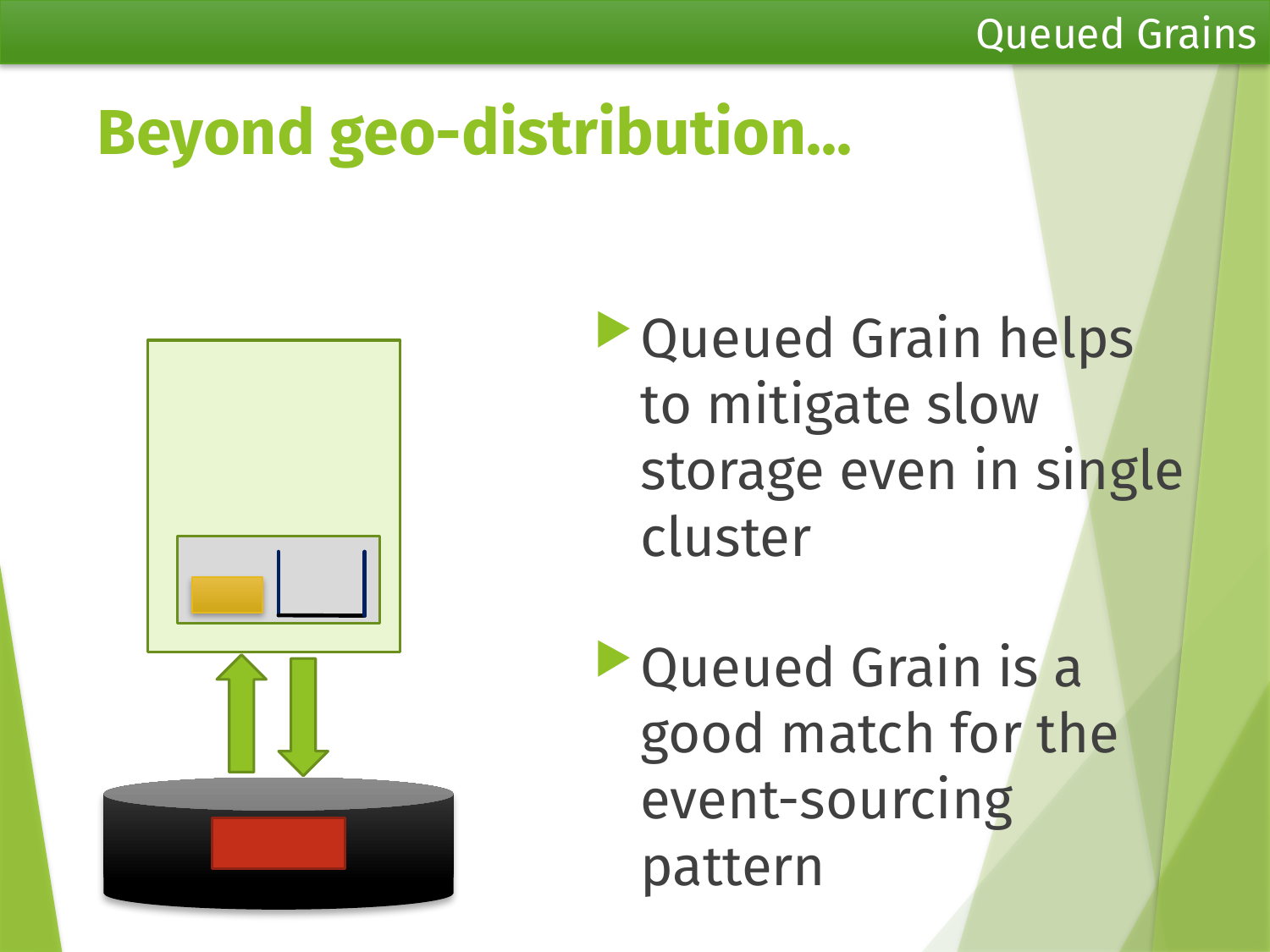

Queued Grains
# Beyond geo-distribution...
Queued Grain helps to mitigate slow storage even in single cluster

Queued Grain is a good match for the event-sourcing pattern